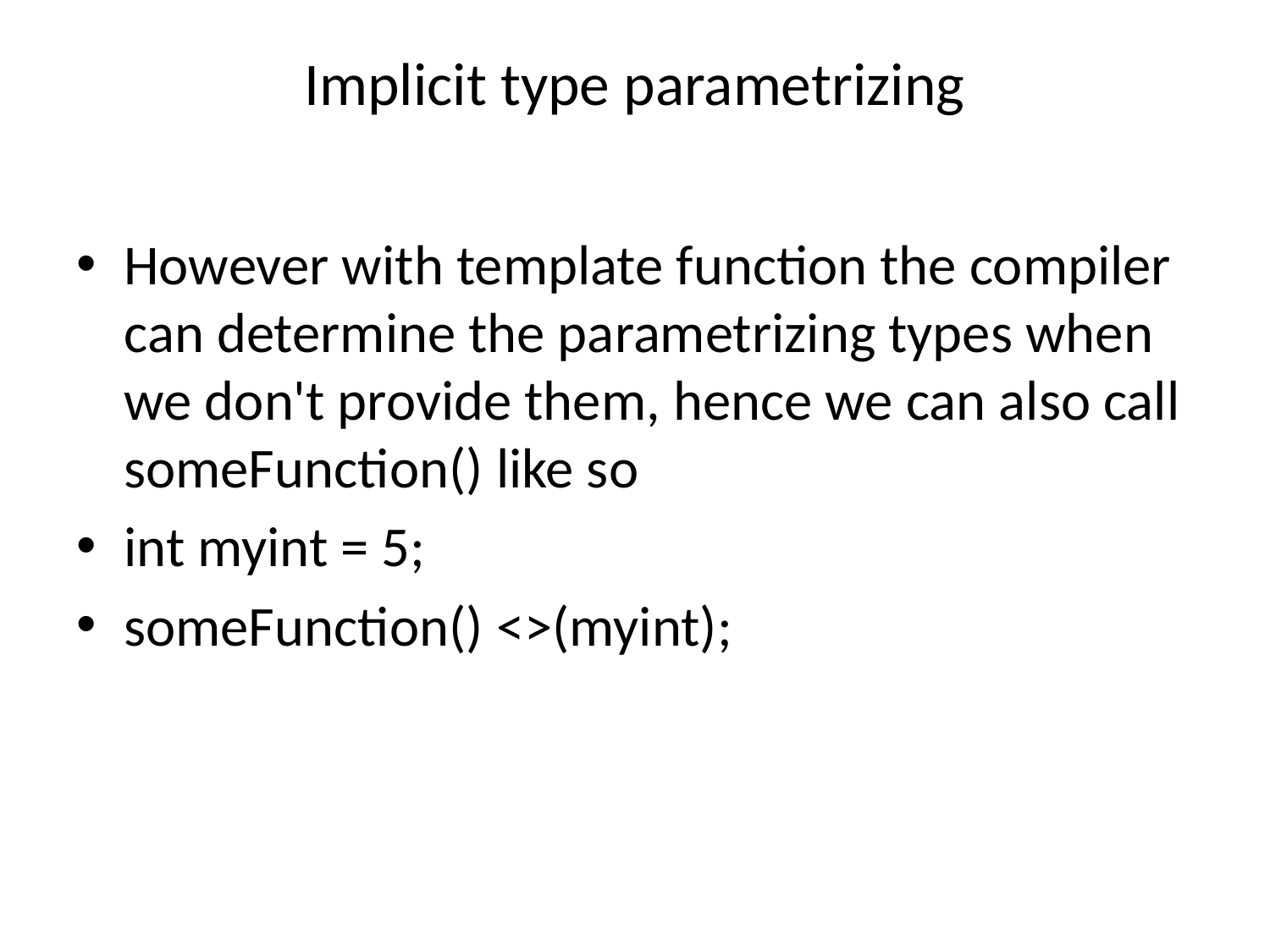

# Implicit type parametrizing
However with template function the compiler can determine the parametrizing types when we don't provide them, hence we can also call someFunction() like so
int myint = 5;
someFunction() <>(myint);